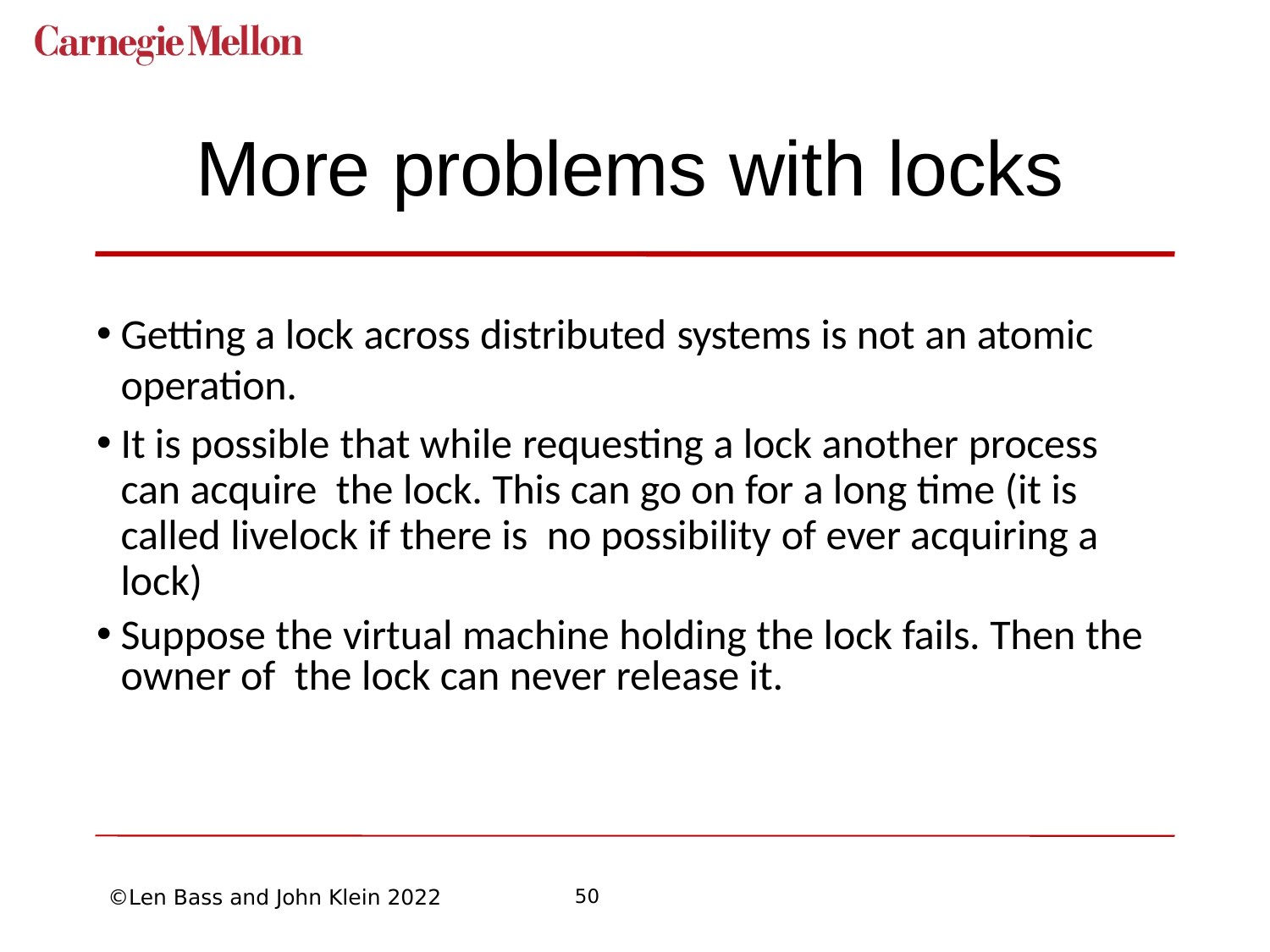

# More problems with locks
Getting a lock across distributed systems is not an atomic operation.
It is possible that while requesting a lock another process can acquire  the lock. This can go on for a long time (it is called livelock if there is  no possibility of ever acquiring a lock)
Suppose the virtual machine holding the lock fails. Then the owner of  the lock can never release it.
50